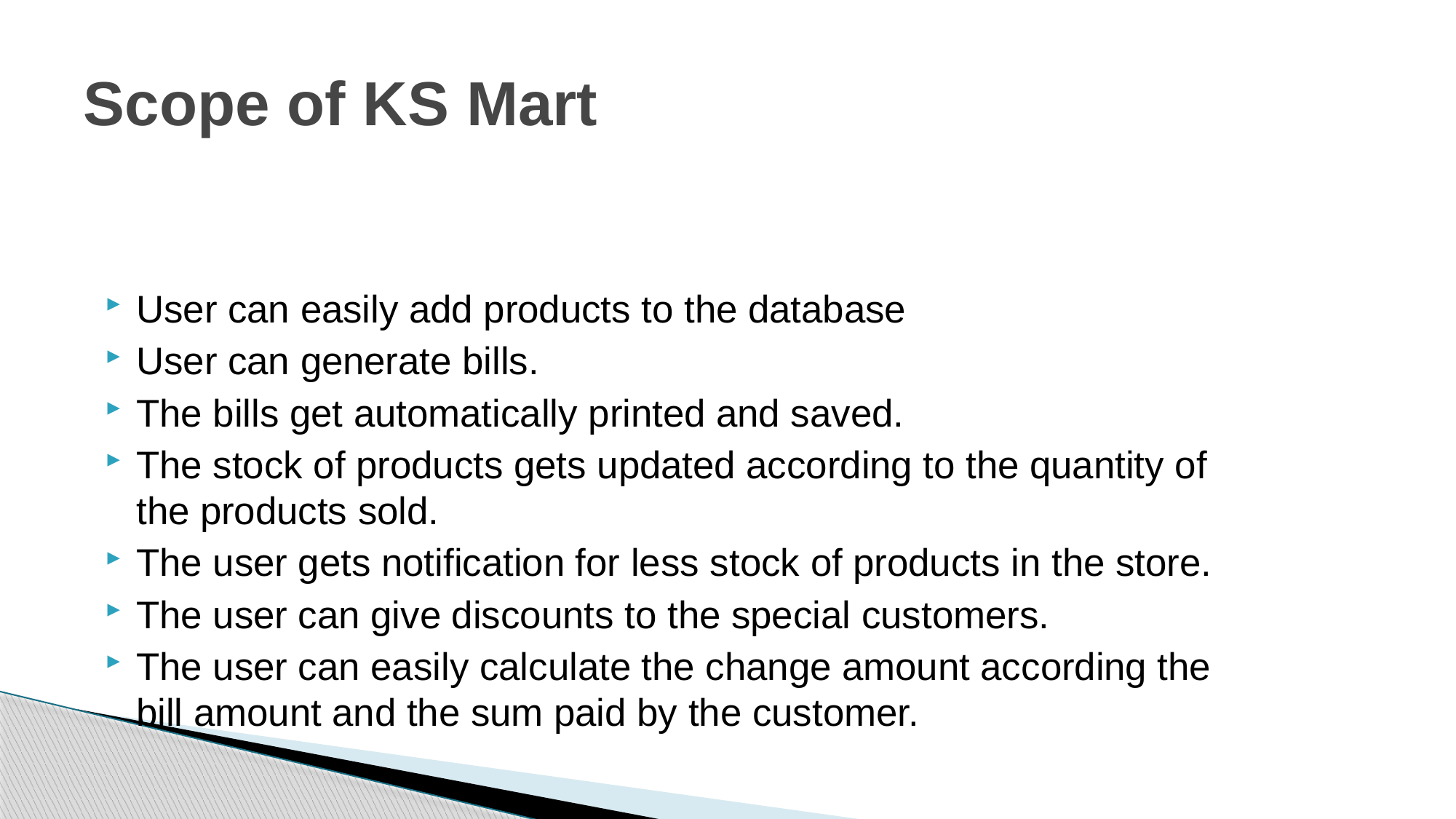

# Scope of KS Mart
User can easily add products to the database
User can generate bills.
The bills get automatically printed and saved.
The stock of products gets updated according to the quantity of the products sold.
The user gets notification for less stock of products in the store.
The user can give discounts to the special customers.
The user can easily calculate the change amount according the bill amount and the sum paid by the customer.